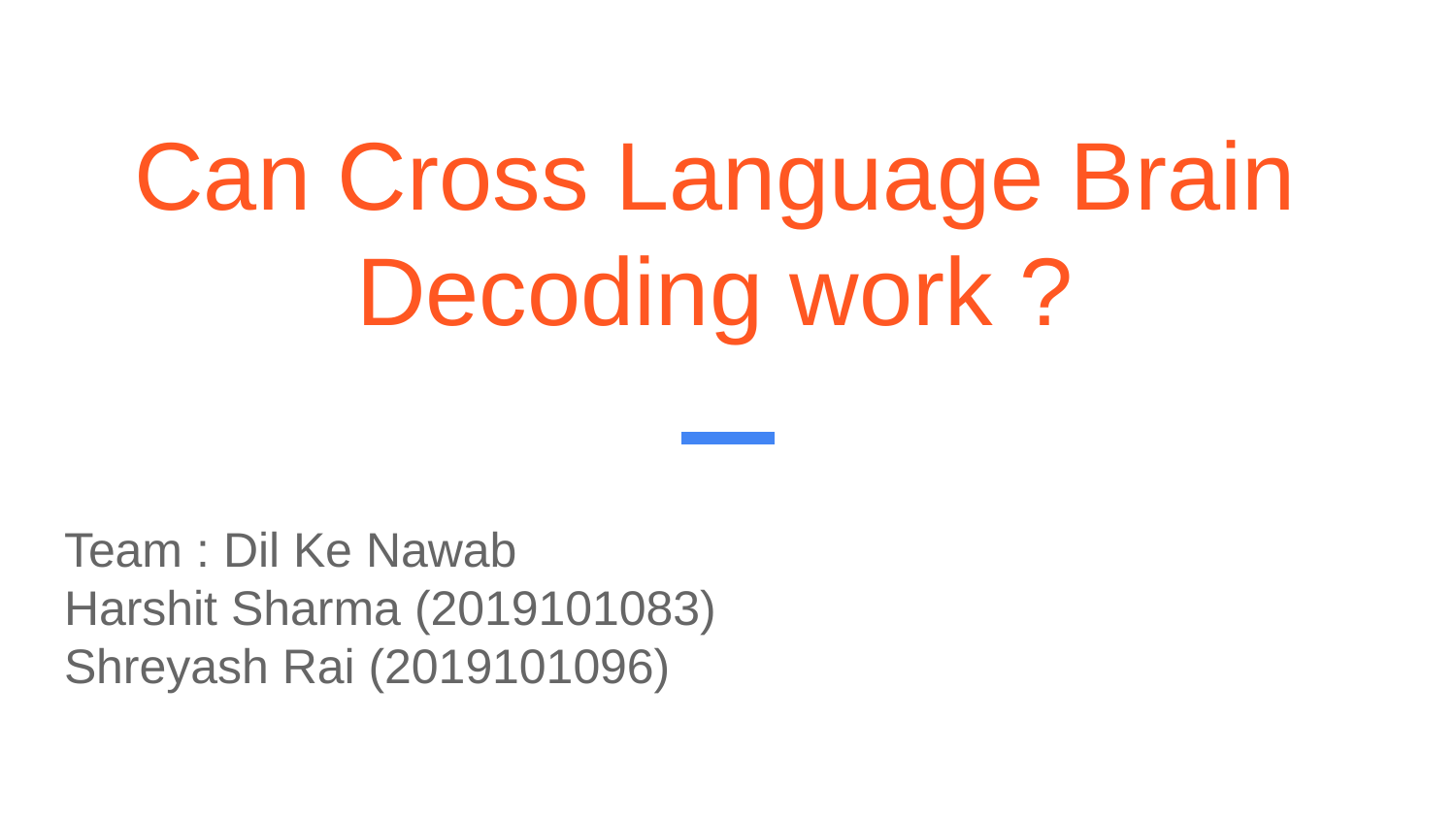

# Can Cross Language Brain Decoding work ?
Team : Dil Ke Nawab
Harshit Sharma (2019101083)
Shreyash Rai (2019101096)